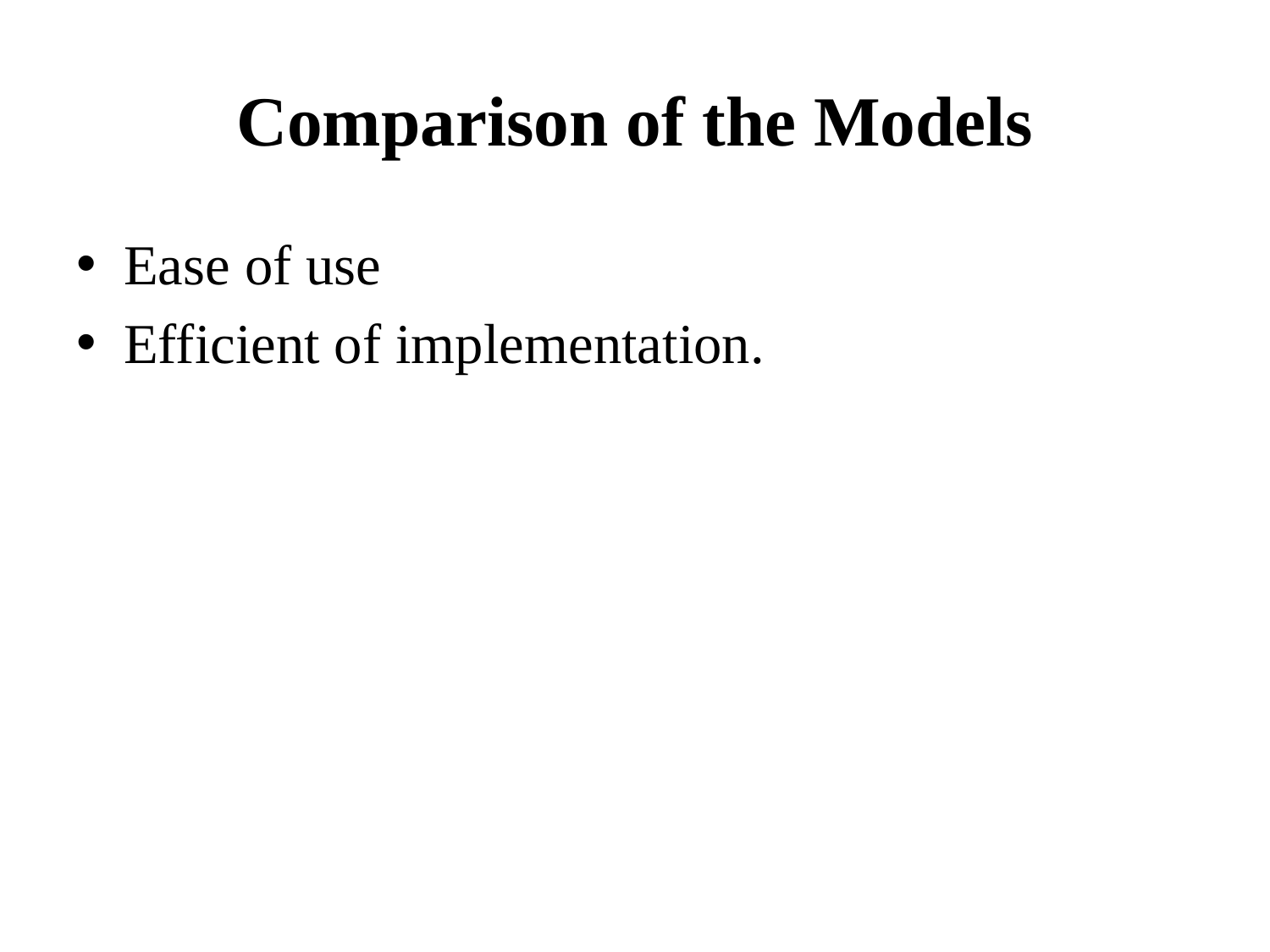

# Comparison of the Models
Ease of use
Efficient of implementation.